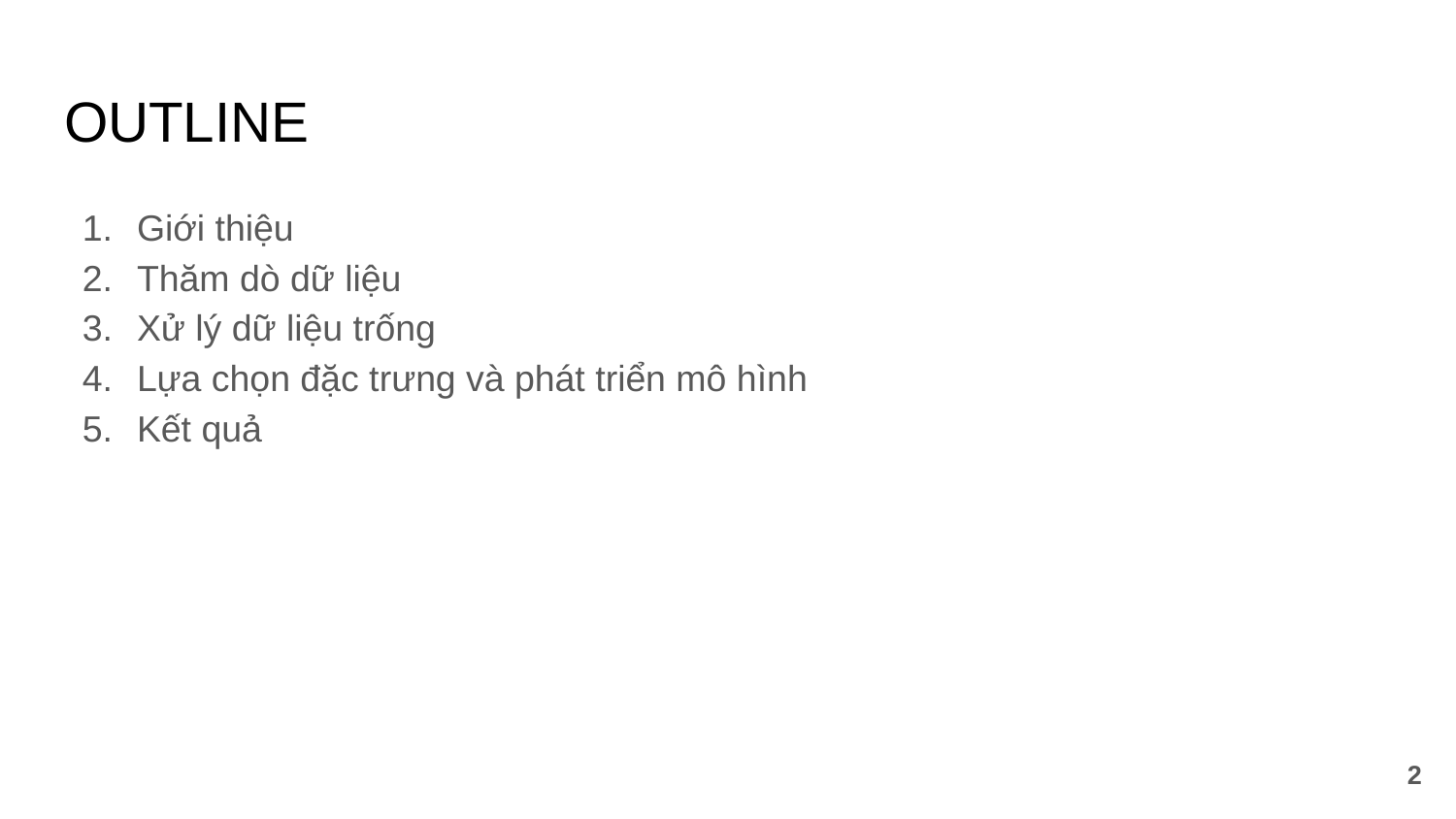

# OUTLINE
Giới thiệu
Thăm dò dữ liệu
Xử lý dữ liệu trống
Lựa chọn đặc trưng và phát triển mô hình
Kết quả
2